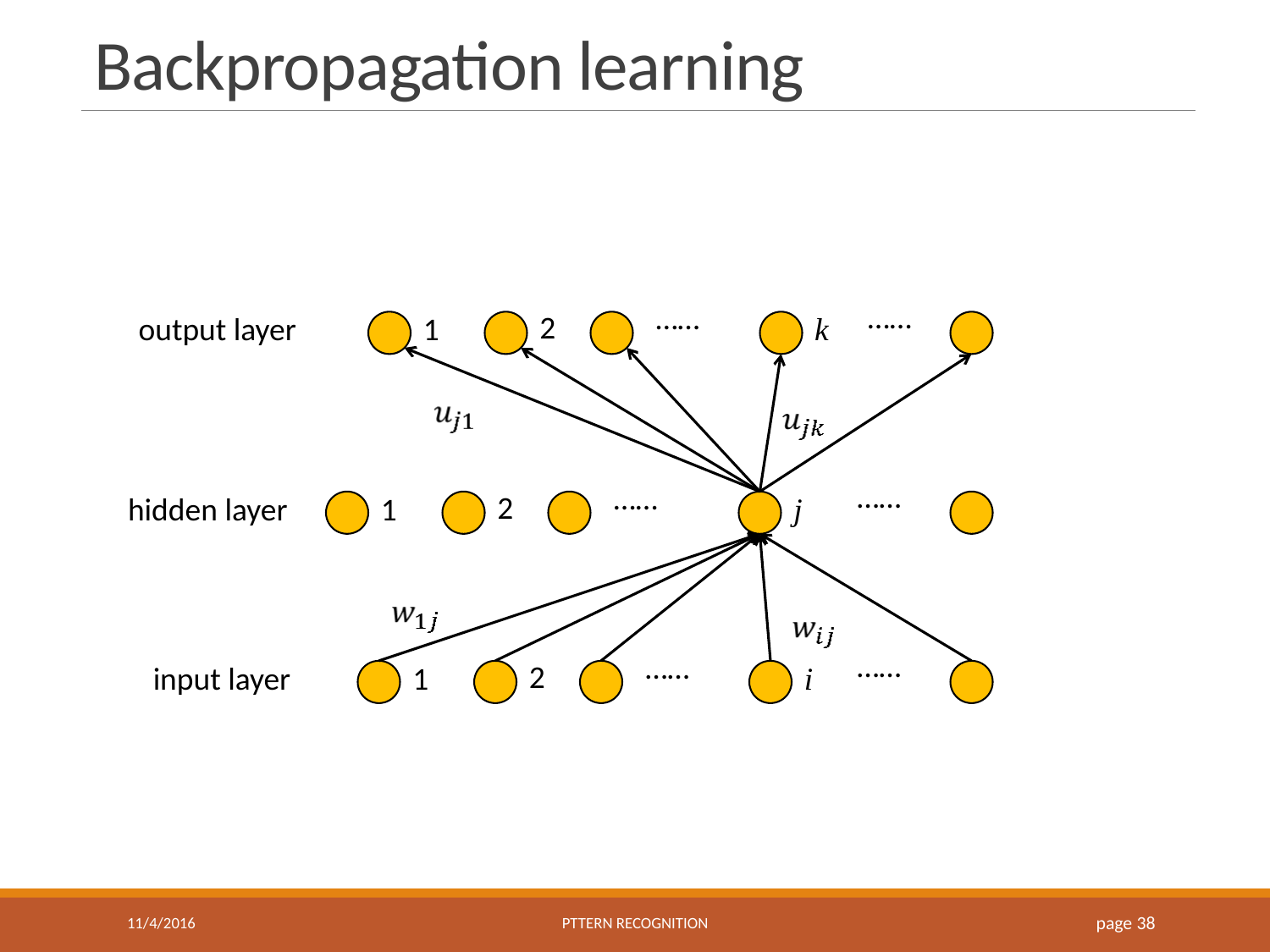

# Backpropagation learning

……
……
2
1
k
output layer

……
……
2
1
j
hidden layer

……
……
2
1
i
input layer

11/4/2016
Pttern recognition
 page 38